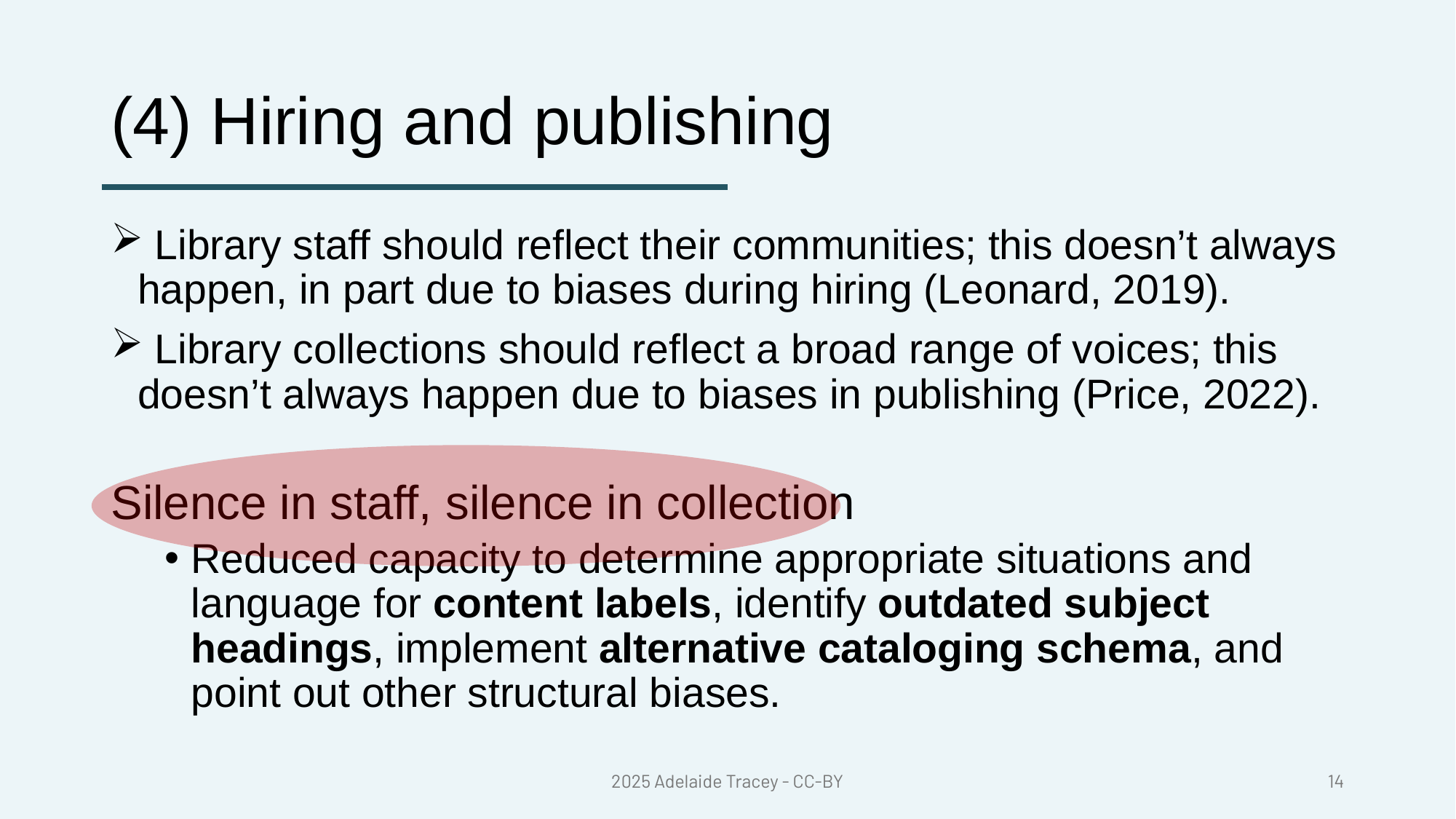

# (4) Hiring and publishing
 Library staff should reflect their communities; this doesn’t always happen, in part due to biases during hiring (Leonard, 2019).
 Library collections should reflect a broad range of voices; this doesn’t always happen due to biases in publishing (Price, 2022).

Silence in staff, silence in collection
Reduced capacity to determine appropriate situations and language for content labels, identify outdated subject headings, implement alternative cataloging schema, and point out other structural biases.

2025 Adelaide Tracey - CC-BY
14